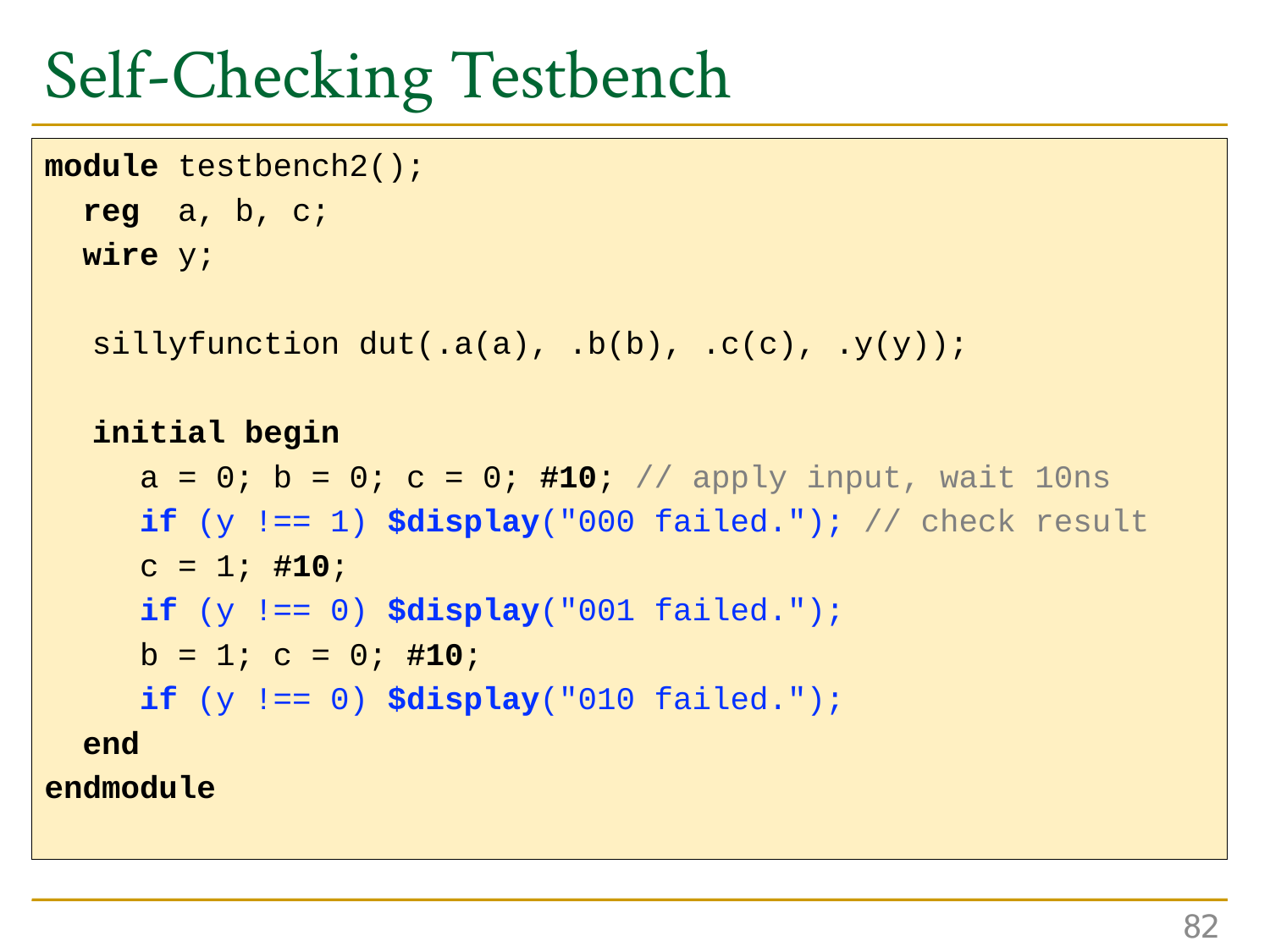

# Self-Checking Testbench
module testbench2();
  reg  a, b, c;
  wire y;

	sillyfunction dut(.a(a), .b(b), .c(c), .y(y));

	initial begin
     a = 0; b = 0; c = 0; #10; // apply input, wait 10ns
     if (y !== 1) $display("000 failed."); // check result
     c = 1; #10;
     if (y !== 0) $display("001 failed.");
     b = 1; c = 0; #10;
     if (y !== 0) $display("010 failed.");
  end
endmodule

82